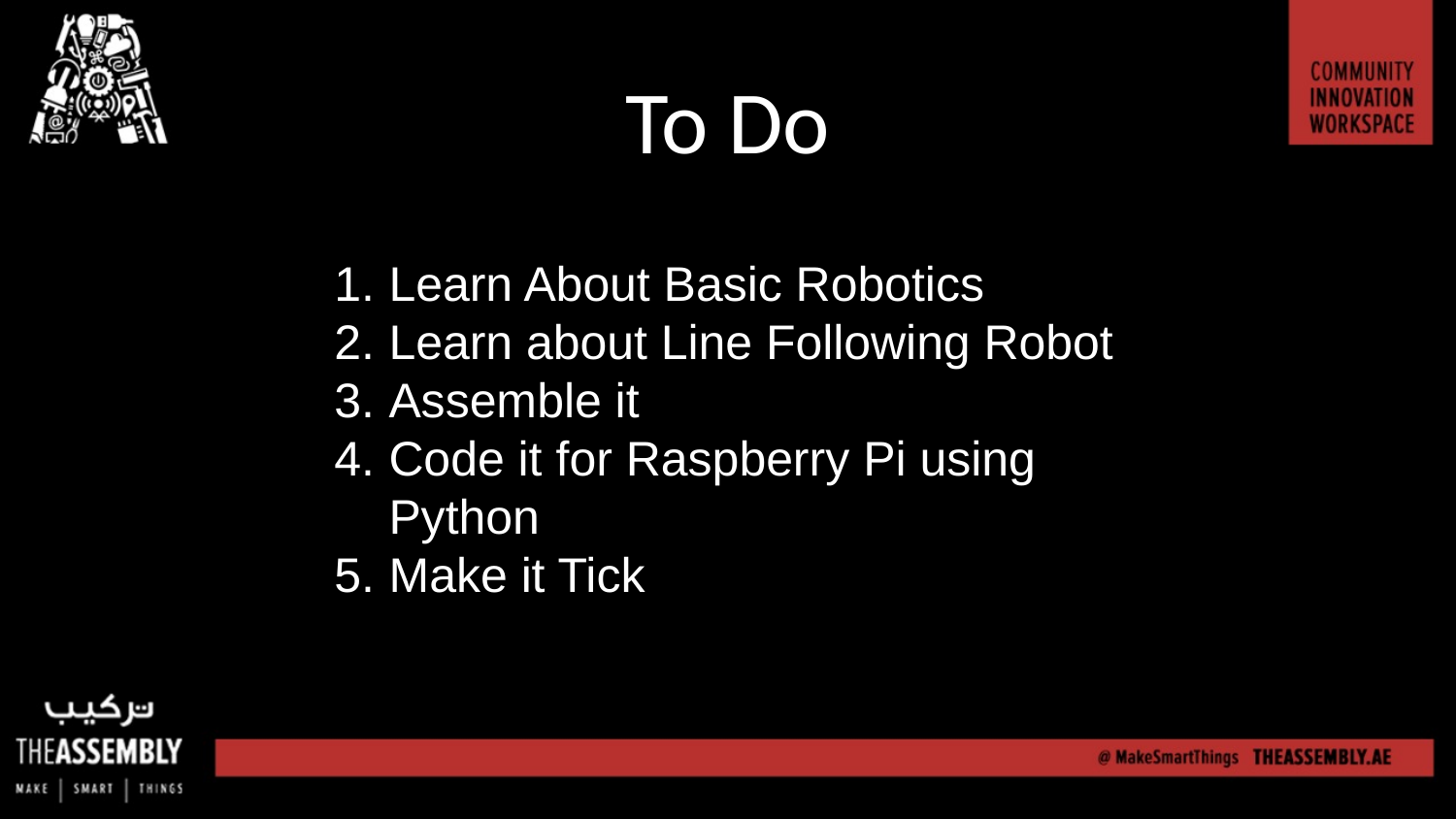

# To Do
Learn About Basic Robotics
Learn about Line Following Robot
Assemble it
Code it for Raspberry Pi using Python
Make it Tick